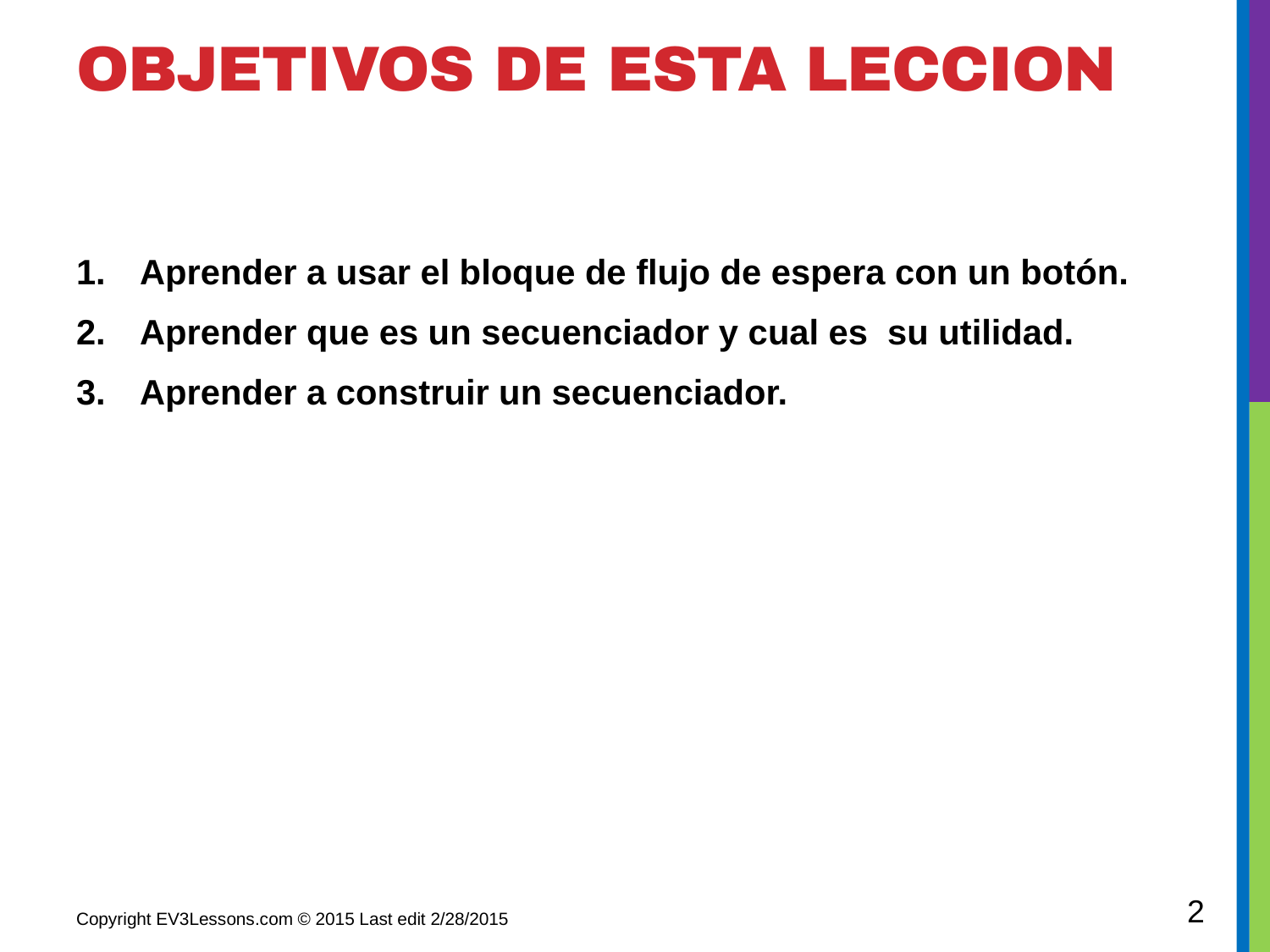

# OBJETIVOS DE ESTA LECCION
Aprender a usar el bloque de flujo de espera con un botón.
Aprender que es un secuenciador y cual es  su utilidad.
Aprender a construir un secuenciador.
2
Copyright EV3Lessons.com © 2015 Last edit 2/28/2015